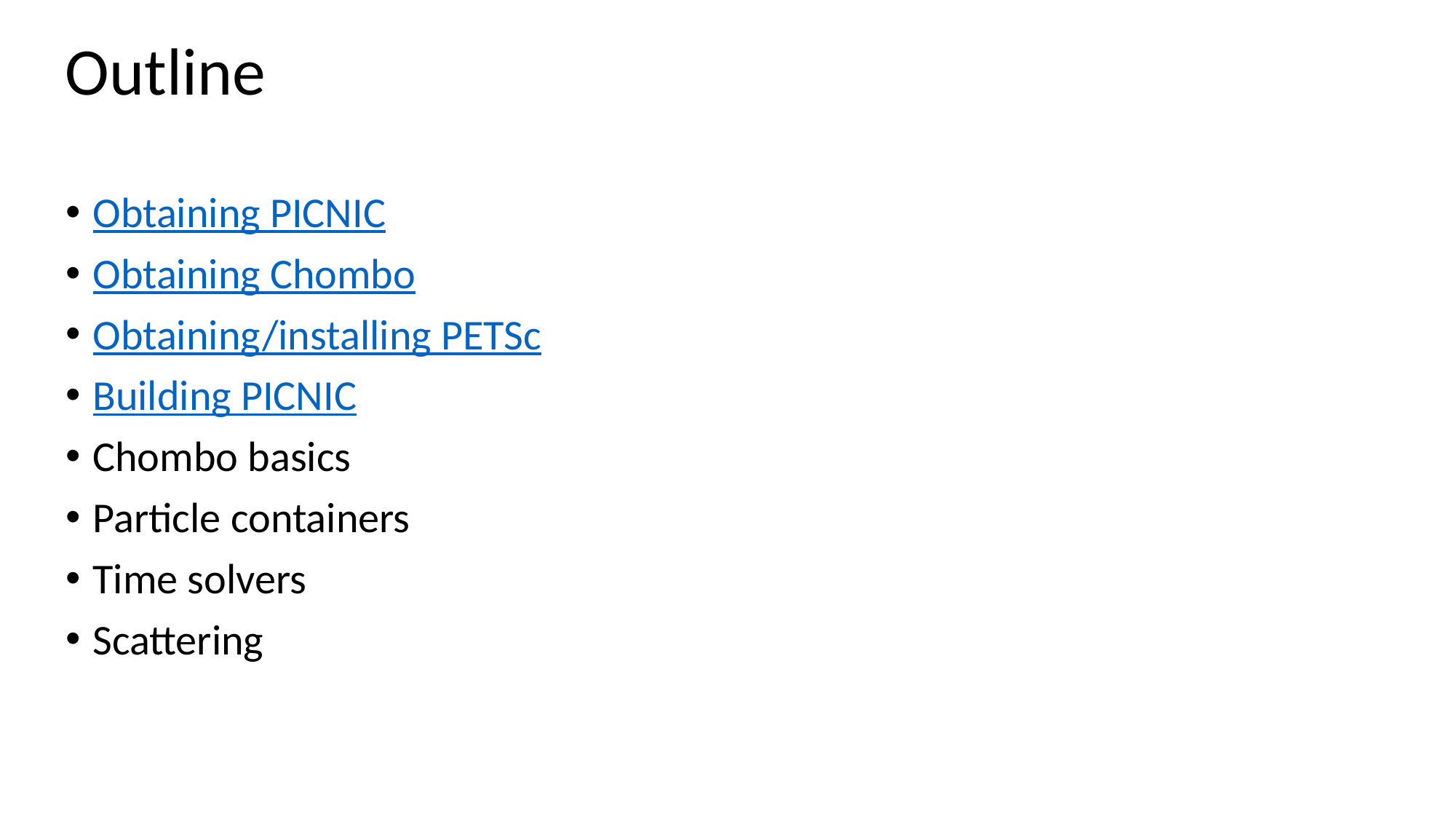

Outline
Obtaining PICNIC
Obtaining Chombo
Obtaining/installing PETSc
Building PICNIC
Chombo basics
Particle containers
Time solvers
Scattering